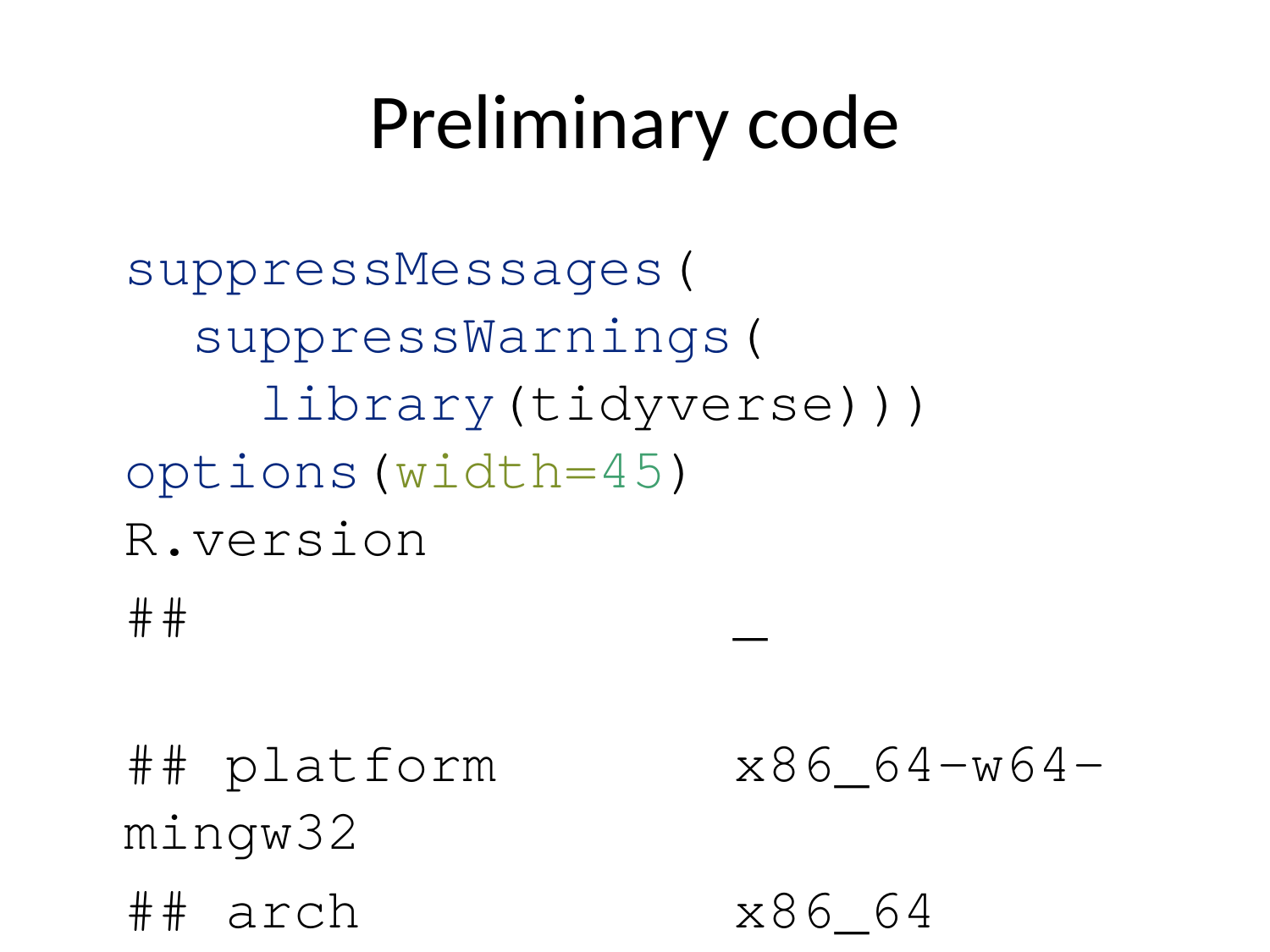

# Preliminary code
suppressMessages(
  suppressWarnings(
    library(tidyverse)))
options(width=45)
R.version
##                _
## platform       x86_64-w64-mingw32
## arch           x86_64
## os             mingw32
## system         x86_64, mingw32
## status
## major          4
## minor          1.2
## year           2021
## month          11
## day            01
## svn rev        81115
## language       R
## version.string R version 4.1.2 (2021-11-01)
## nickname       Bird Hippie
Sys.Date()
## [1] "2022-02-17"